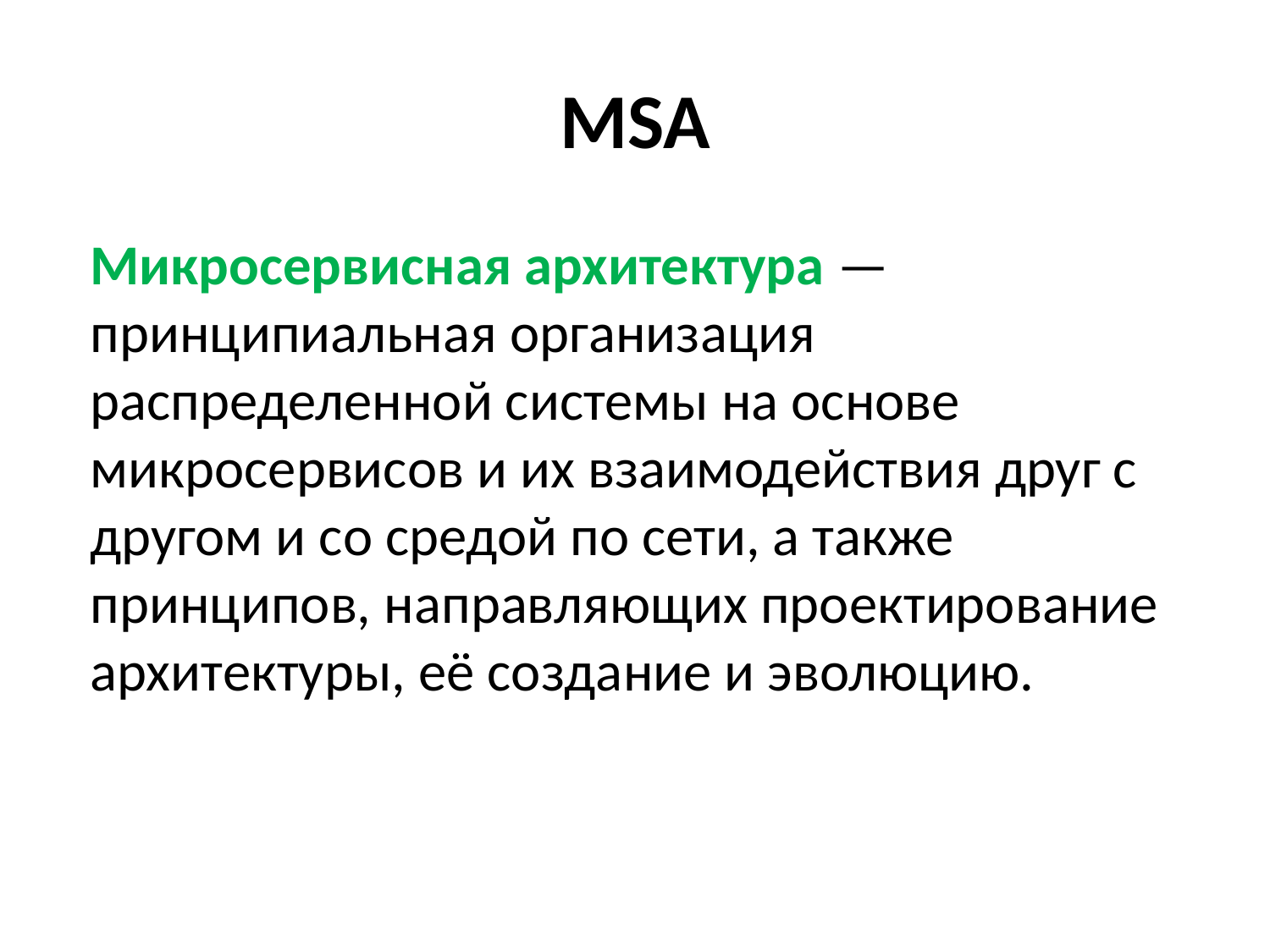

# MSA
	Микросервисная архитектура — принципиальная организация распределенной системы на основе микросервисов и их взаимодействия друг с другом и со средой по сети, а также принципов, направляющих проектирование архитектуры, её создание и эволюцию.